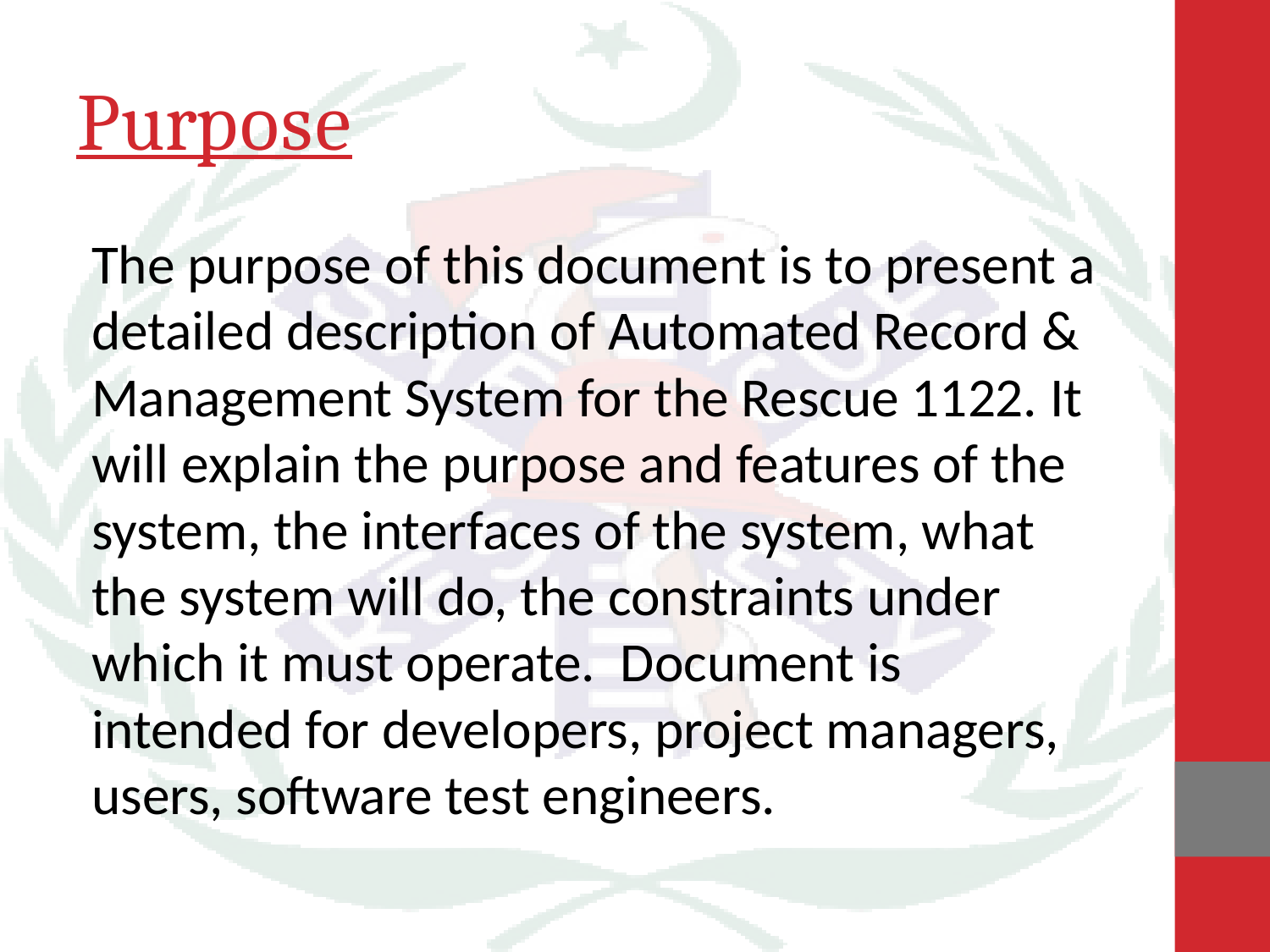

# Purpose
The purpose of this document is to present a detailed description of Automated Record & Management System for the Rescue 1122. It will explain the purpose and features of the system, the interfaces of the system, what the system will do, the constraints under which it must operate.  Document is intended for developers, project managers, users, software test engineers.